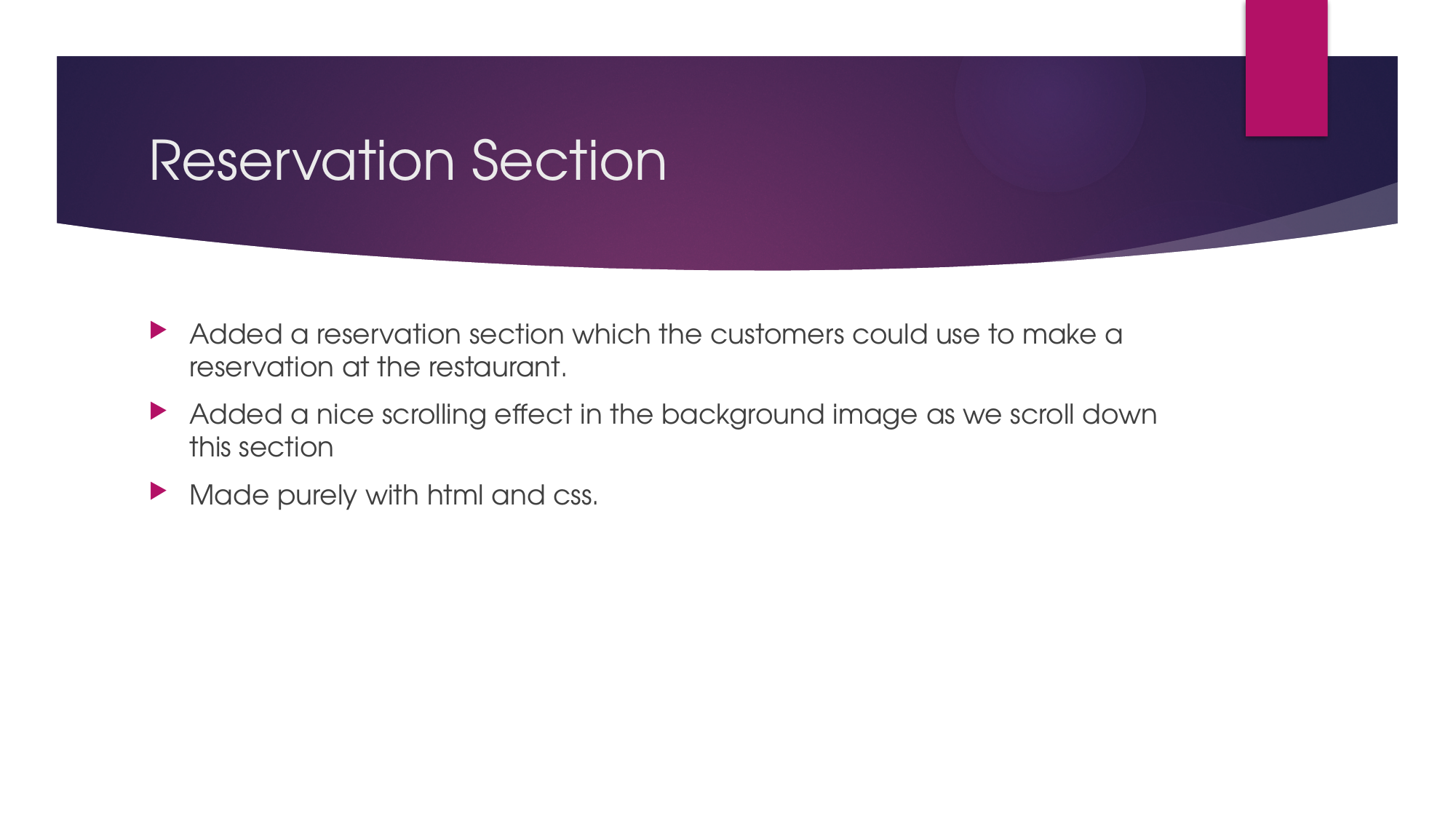

# Reservation Section
Added a reservation section which the customers could use to make a reservation at the restaurant.
Added a nice scrolling effect in the background image as we scroll down this section
Made purely with html and css.